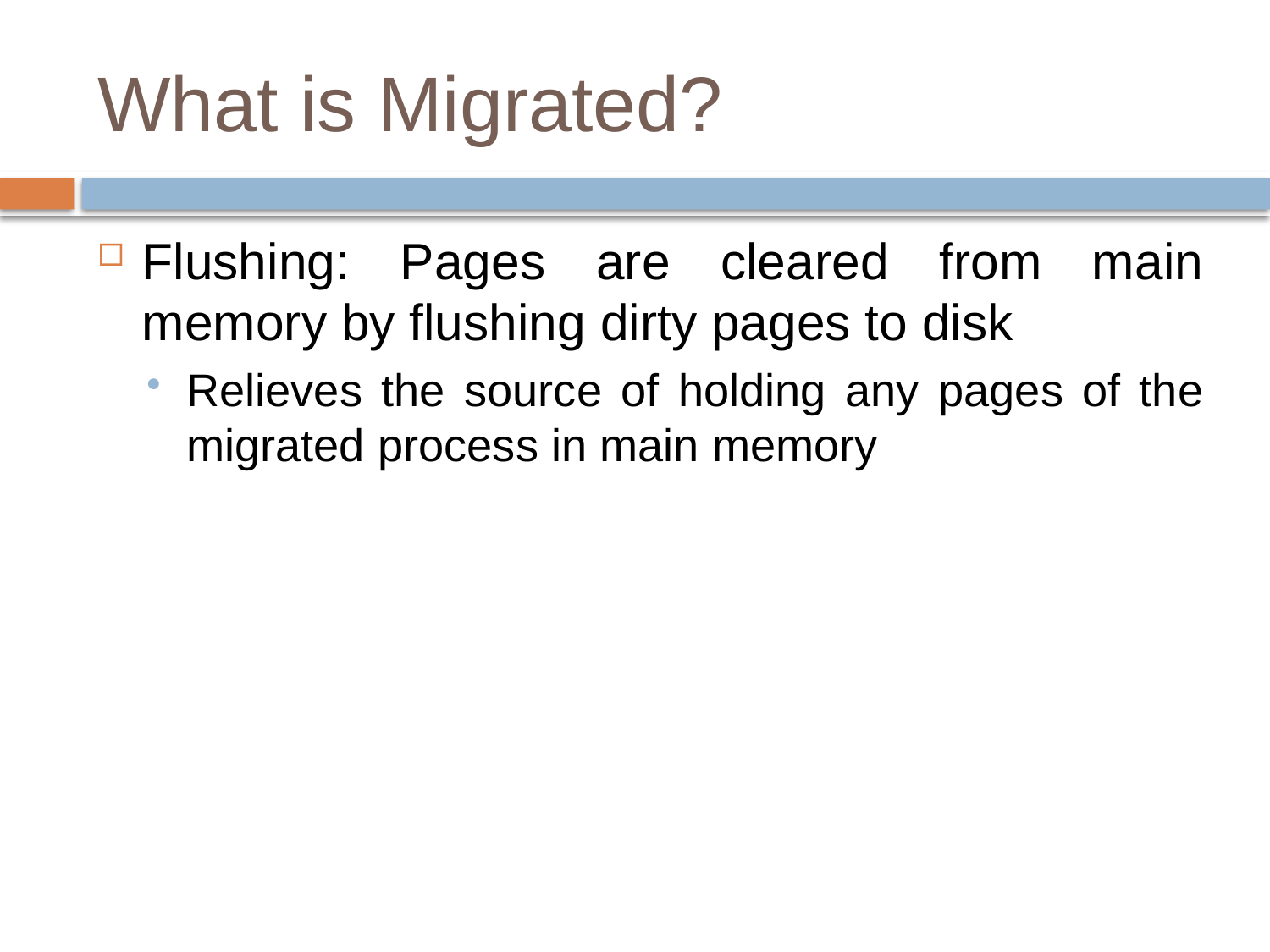

# What is Migrated?
Flushing: Pages are cleared from main memory by flushing dirty pages to disk
Relieves the source of holding any pages of the migrated process in main memory